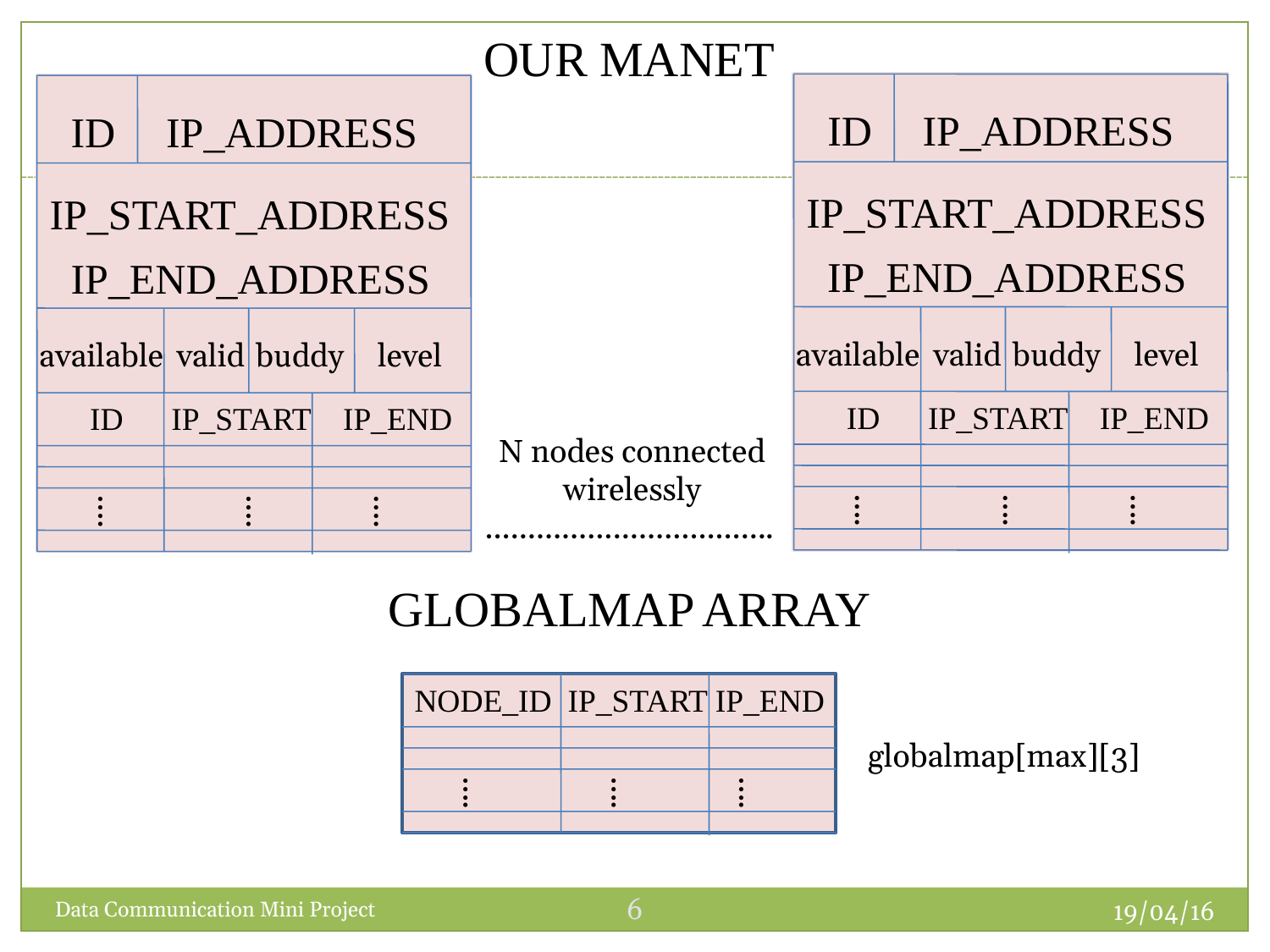

OUR MANET

ID
IP_ADDRESS
ID
IP_ADDRESS

IP_START_ADDRESS
IP_START_ADDRESS
IP_END_ADDRESS
IP_END_ADDRESS

available
valid
buddy
level
available
valid
buddy
level

     ID      IP_START    IP_END

     ID      IP_START    IP_END

N nodes connected wirelessly
…………………………….

….
….
….

….
….
….

GLOBALMAP ARRAY

NODE_ID  IP_START IP_END

globalmap[max][3]

….
….
….

6
19/04/16
Data Communication Mini Project